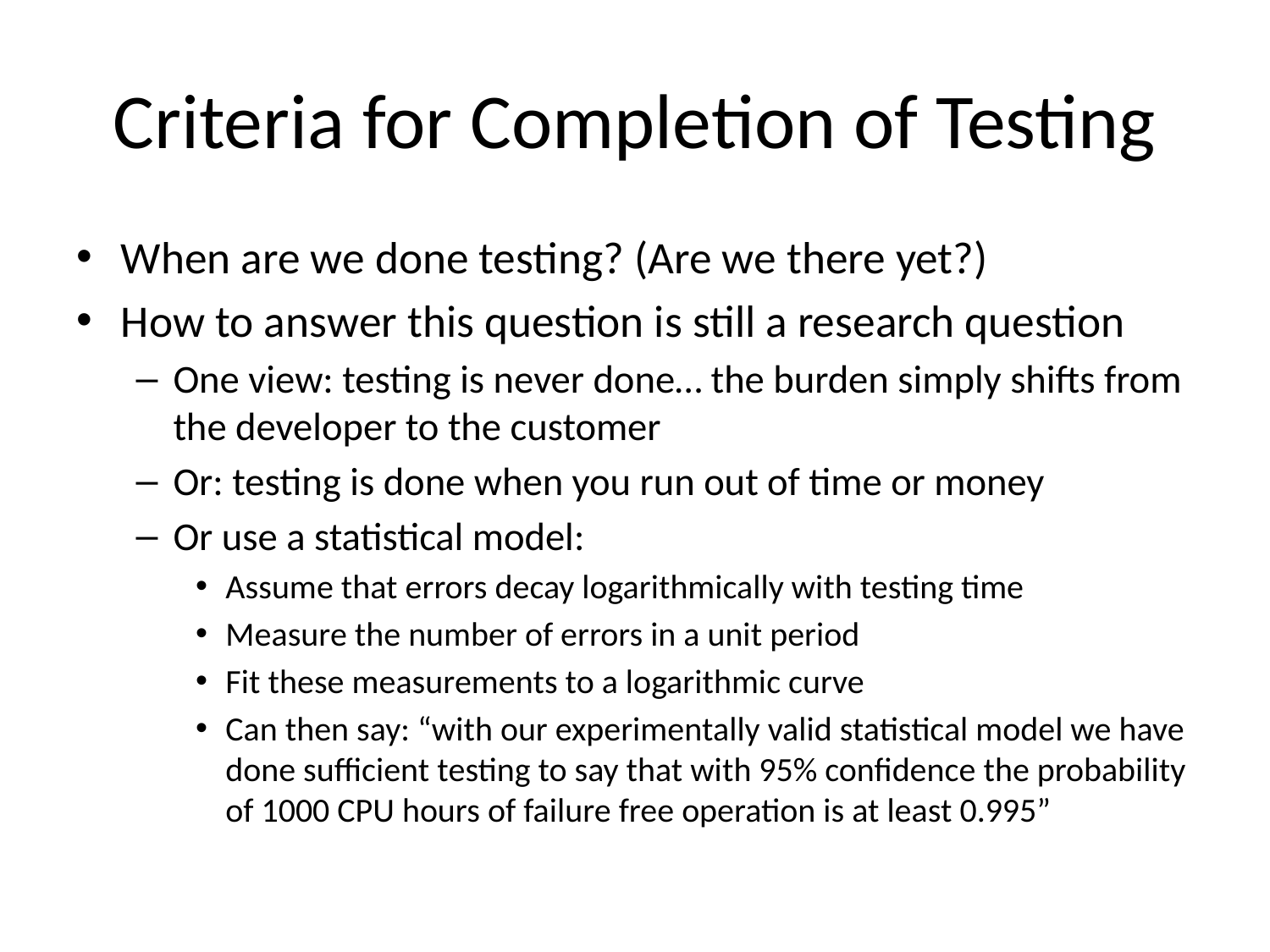

# Criteria for Completion of Testing
When are we done testing? (Are we there yet?)
How to answer this question is still a research question
One view: testing is never done… the burden simply shifts from the developer to the customer
Or: testing is done when you run out of time or money
Or use a statistical model:
Assume that errors decay logarithmically with testing time
Measure the number of errors in a unit period
Fit these measurements to a logarithmic curve
Can then say: “with our experimentally valid statistical model we have done sufficient testing to say that with 95% confidence the probability of 1000 CPU hours of failure free operation is at least 0.995”